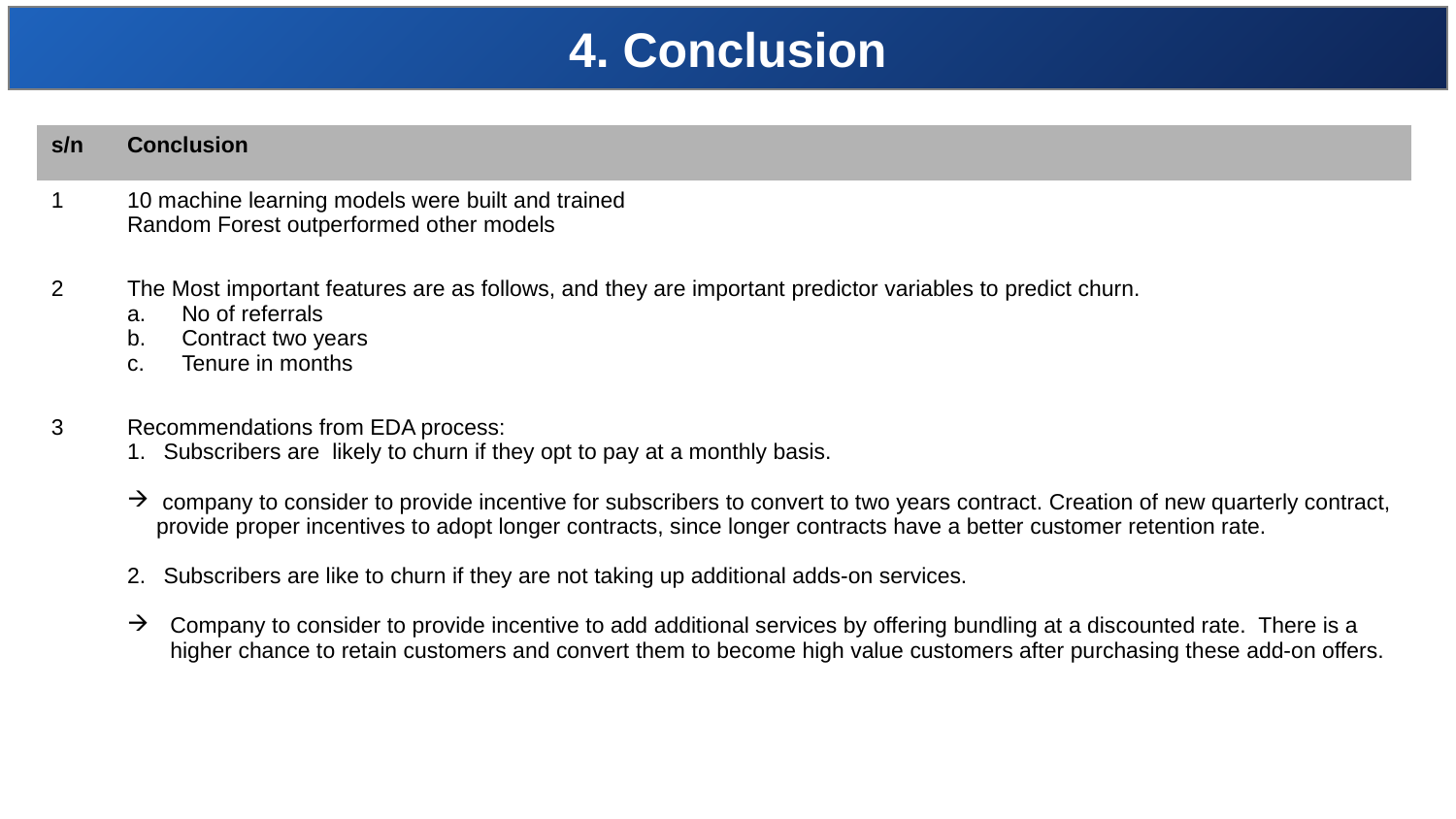

4. Conclusion
| s/n | Conclusion |
| --- | --- |
| 1 | 10 machine learning models were built and trained Random Forest outperformed other models |
| 2 | The Most important features are as follows, and they are important predictor variables to predict churn. No of referrals Contract two years Tenure in months |
| 3 | Recommendations from EDA process: Subscribers are likely to churn if they opt to pay at a monthly basis. company to consider to provide incentive for subscribers to convert to two years contract. Creation of new quarterly contract, provide proper incentives to adopt longer contracts, since longer contracts have a better customer retention rate. Subscribers are like to churn if they are not taking up additional adds-on services. Company to consider to provide incentive to add additional services by offering bundling at a discounted rate. There is a higher chance to retain customers and convert them to become high value customers after purchasing these add-on offers. |